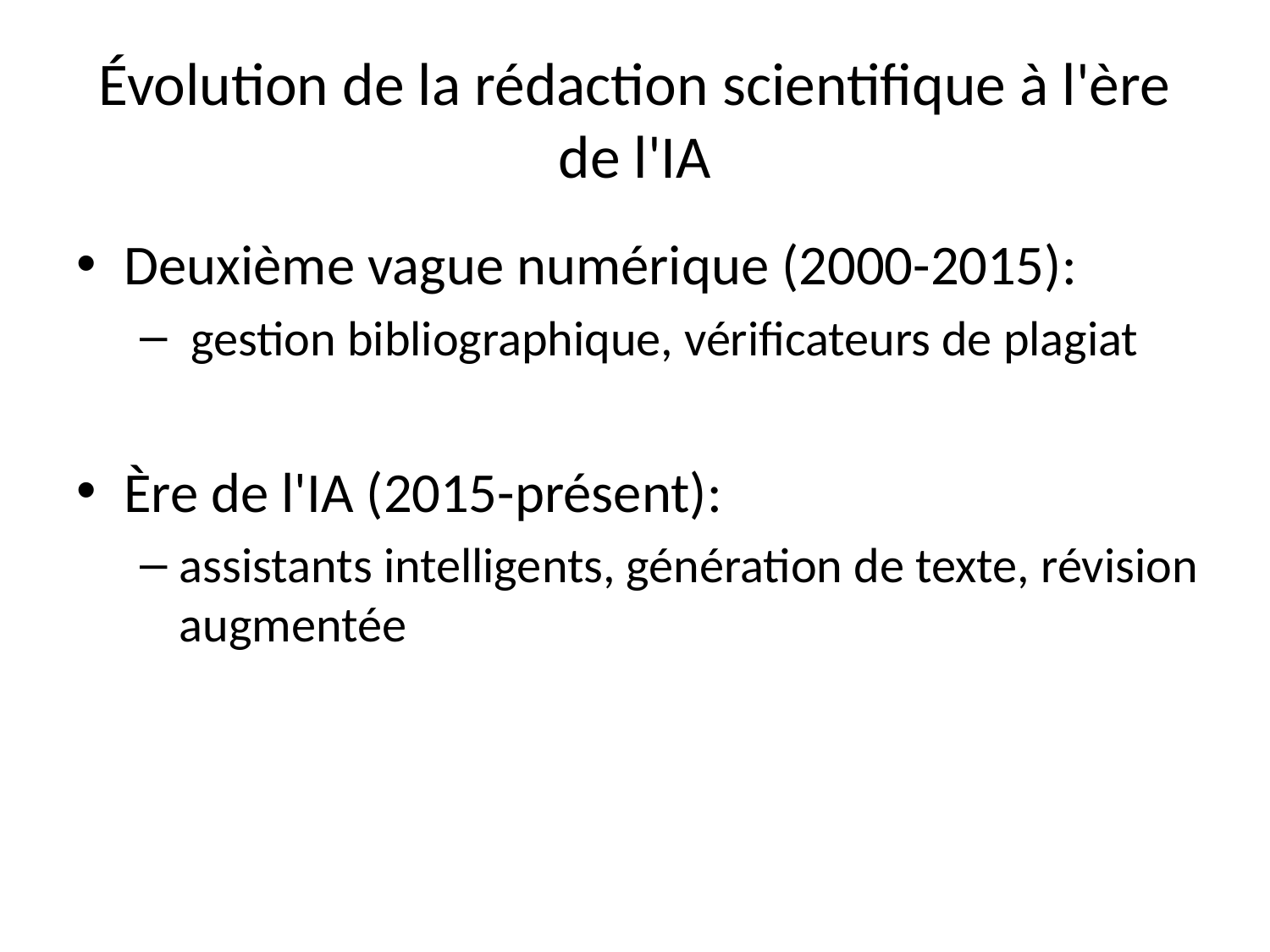

# Évolution de la rédaction scientifique à l'ère de l'IA
Deuxième vague numérique (2000-2015):
 gestion bibliographique, vérificateurs de plagiat

Ère de l'IA (2015-présent):
assistants intelligents, génération de texte, révision augmentée